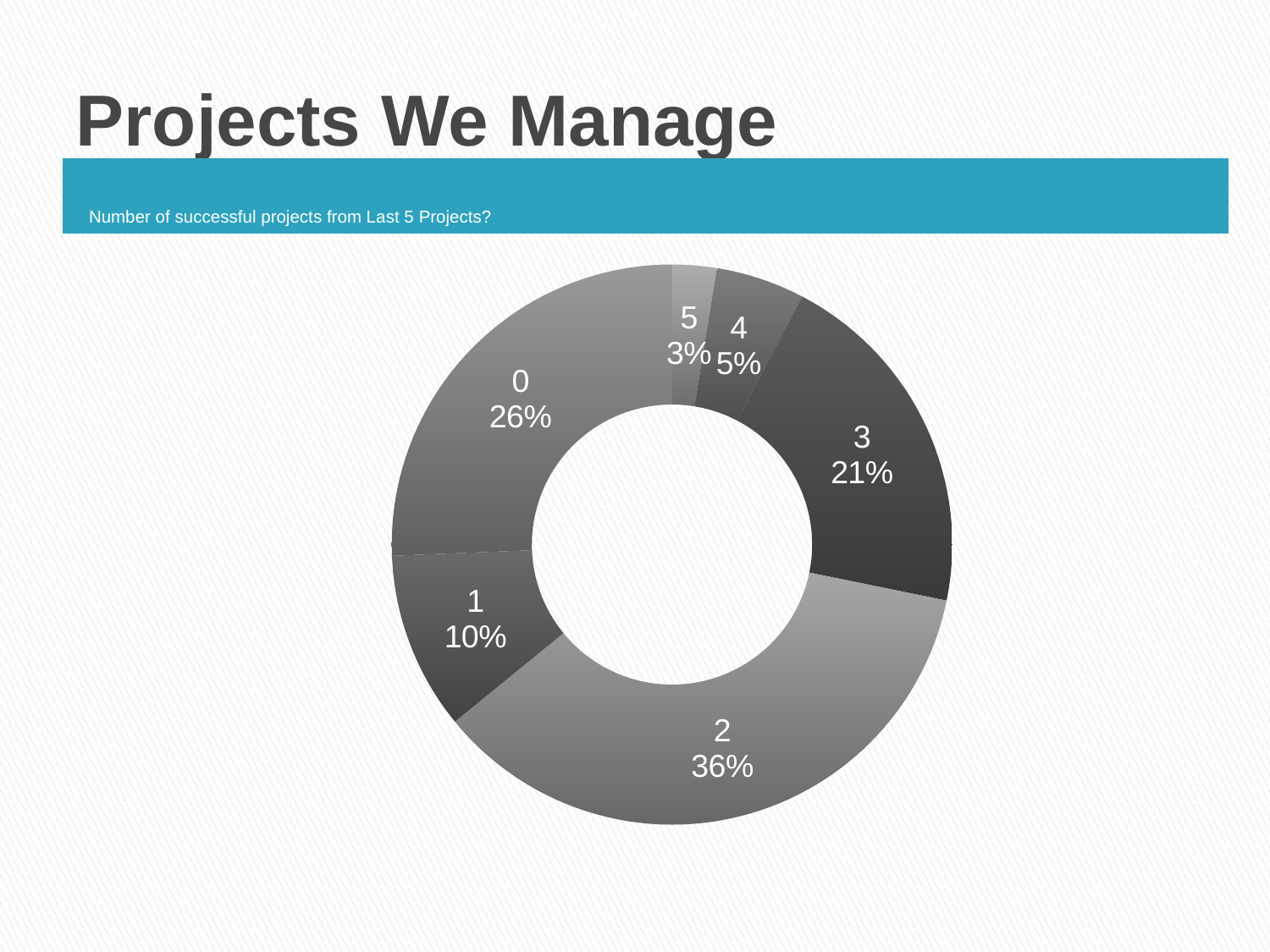

# Projects We Manage

Number of successful projects from Last 5 Projects?

### Chart

| Category | Count |
|---|---|
| 5 | 1.0 |
| 4 | 2.0 |
| 3 | 8.0 |
| 2 | 14.0 |
| 1 | 4.0 |
| 0 | 10.0 |